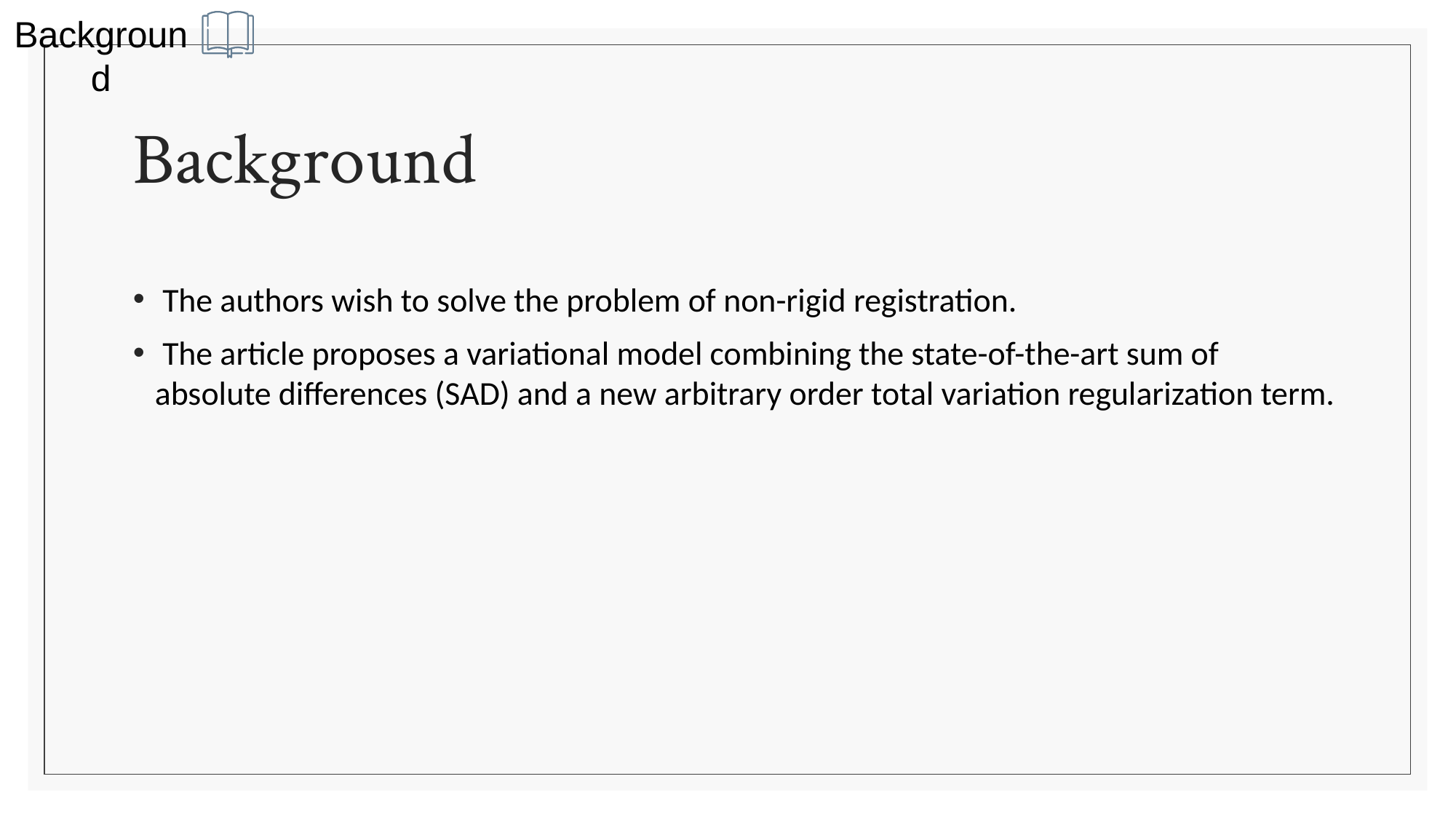

Background

# Background
 The authors wish to solve the problem of non-rigid registration.
 The article proposes a variational model combining the state-of-the-art sum of absolute differences (SAD) and a new arbitrary order total variation regularization term.